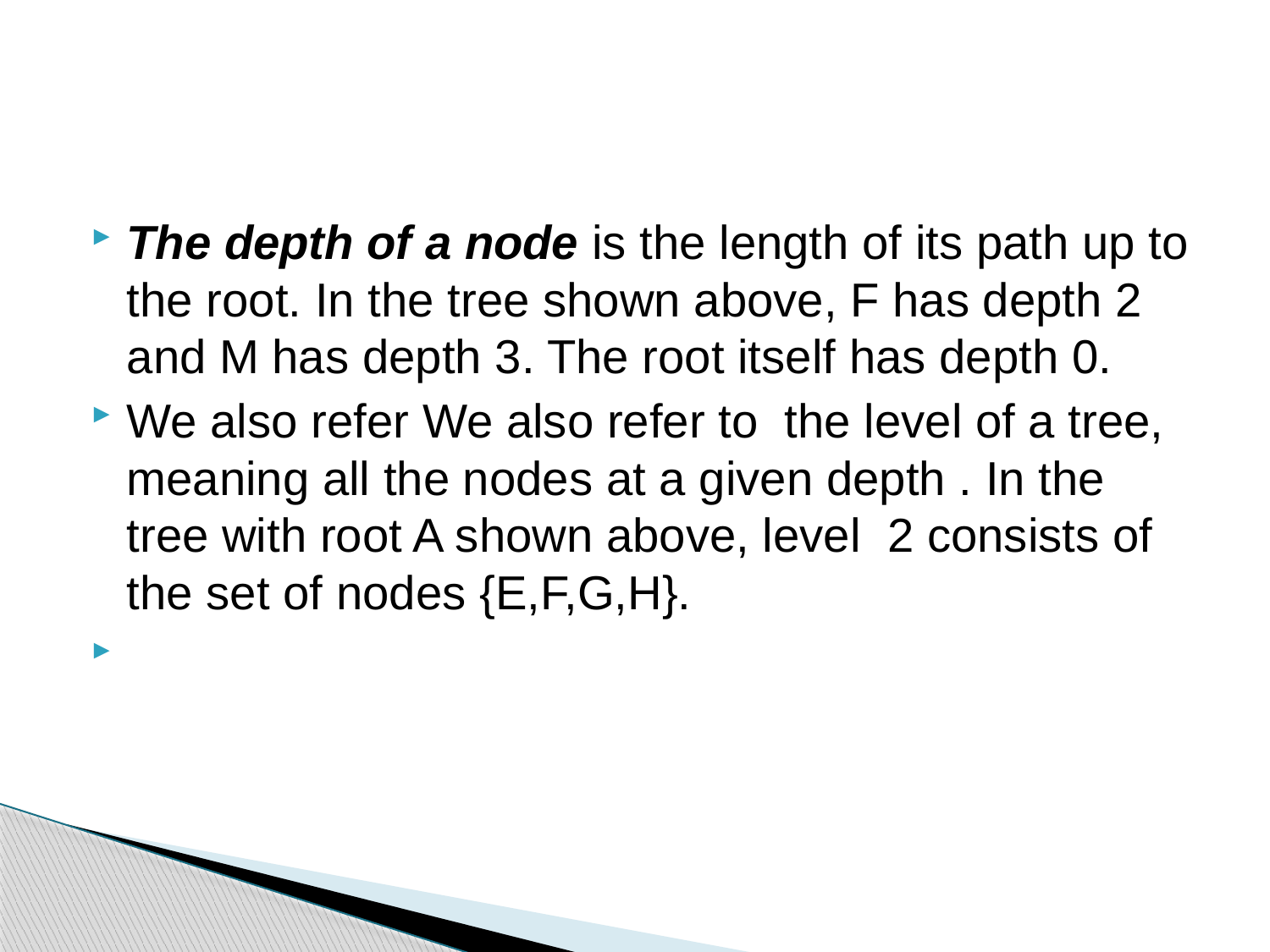

#
The depth of a node is the length of its path up to the root. In the tree shown above, F has depth 2 and M has depth 3. The root itself has depth 0.
We also refer We also refer to  the level of a tree, meaning all the nodes at a given depth . In the tree with root A shown above, level  2 consists of the set of nodes {E,F,G,H}.